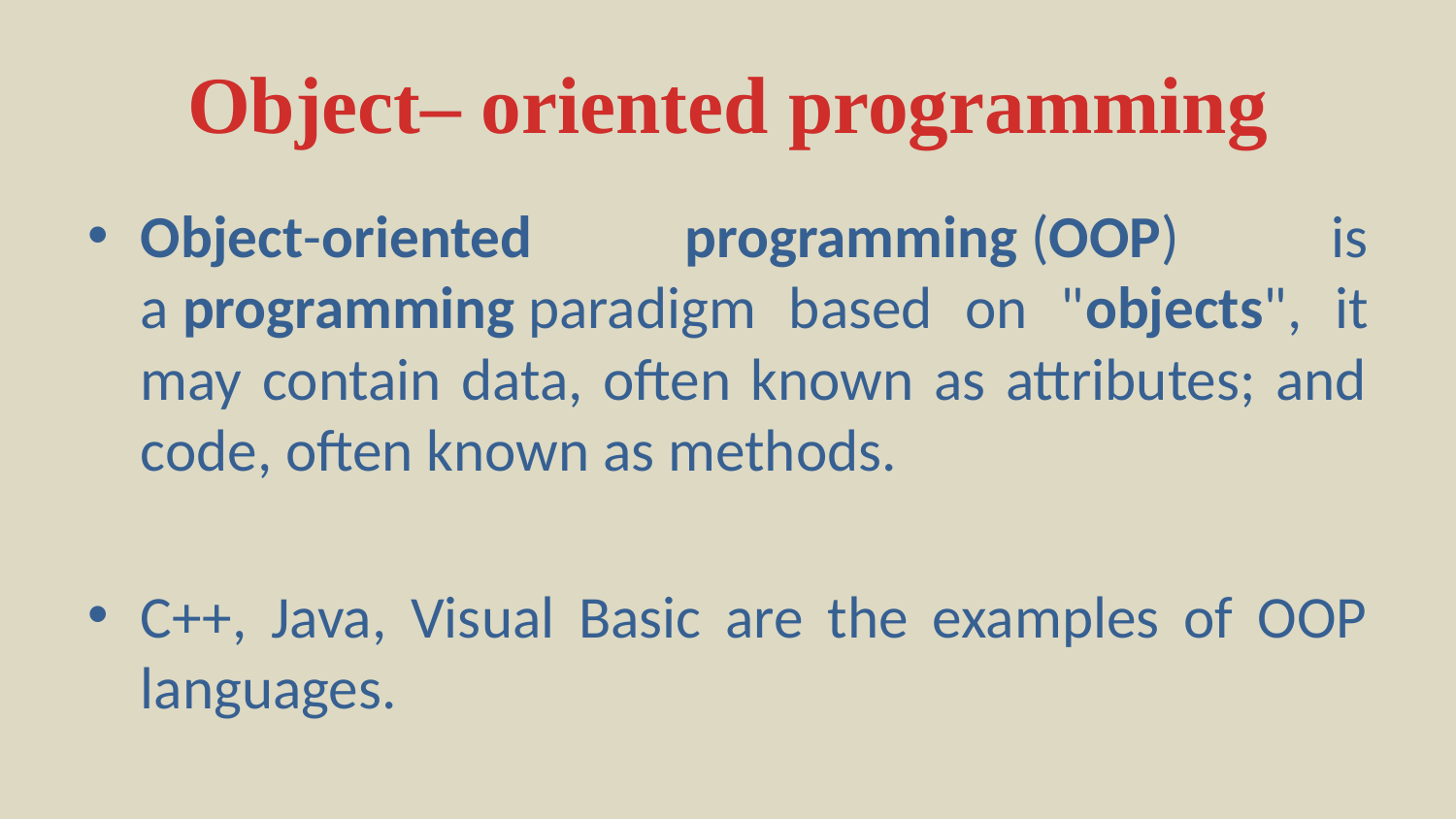

# Object– oriented programming
Object-oriented programming (OOP) is a programming paradigm based on "objects", it may contain data, often known as attributes; and code, often known as methods.

C++, Java, Visual Basic are the examples of OOP languages.